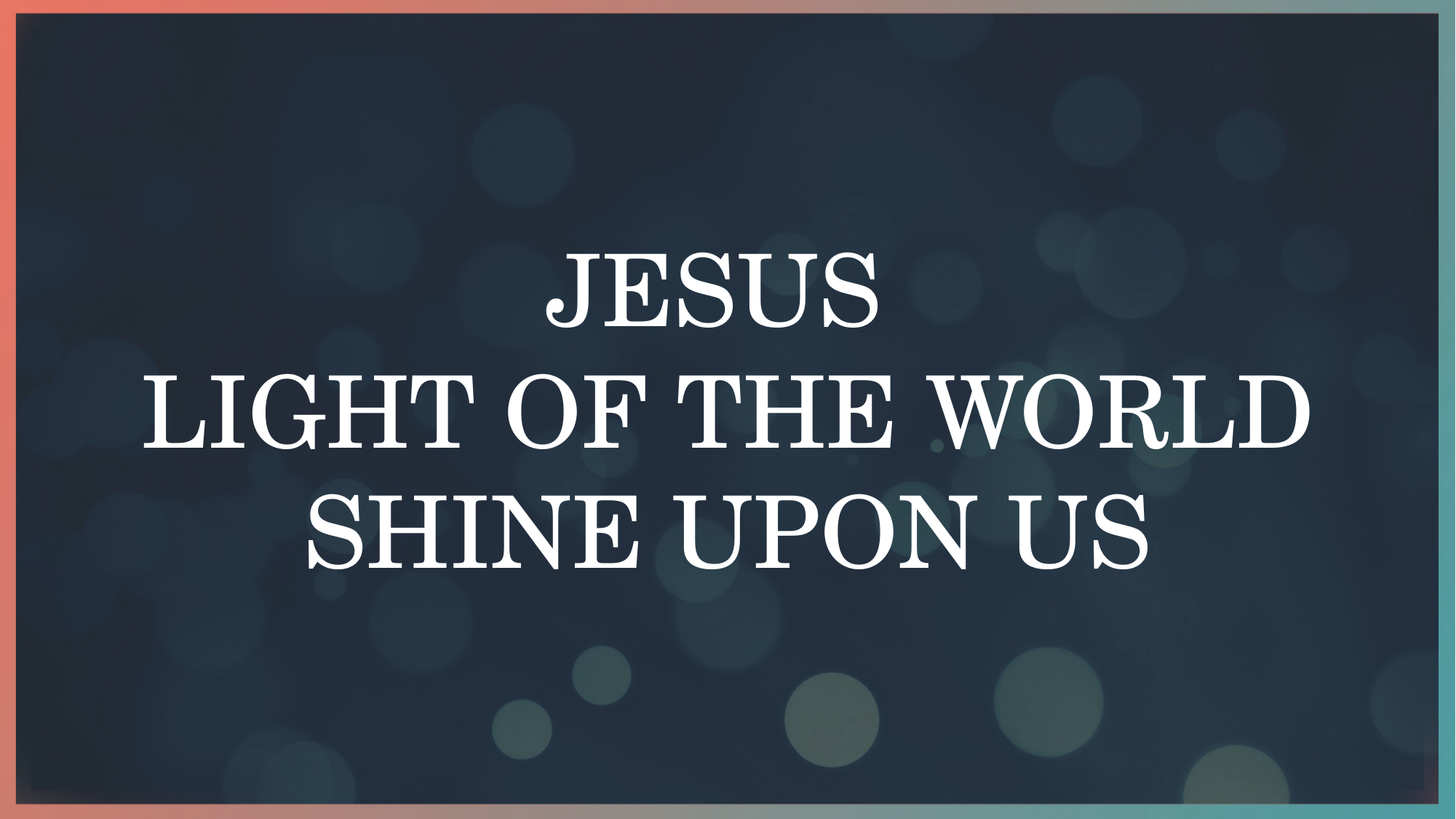

JESUS
LIGHT OF THE WORLD SHINE UPON US